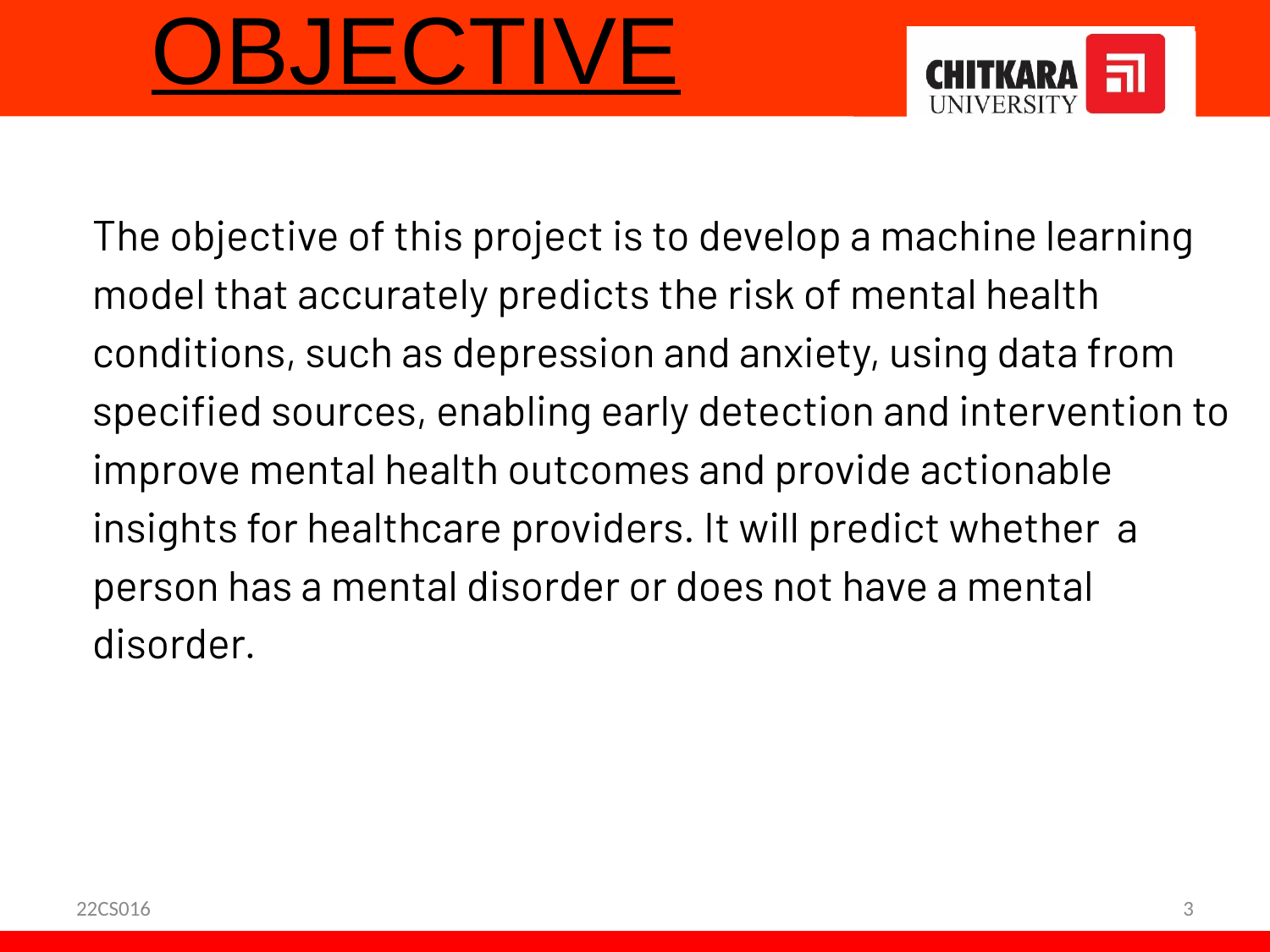

# OBJECTIVE
The objective of this project is to develop a machine learning model that accurately predicts the risk of mental health conditions, such as depression and anxiety, using data from specified sources, enabling early detection and intervention to improve mental health outcomes and provide actionable insights for healthcare providers. It will predict whether  a person has a mental disorder or does not have a mental disorder.

22CS016
3